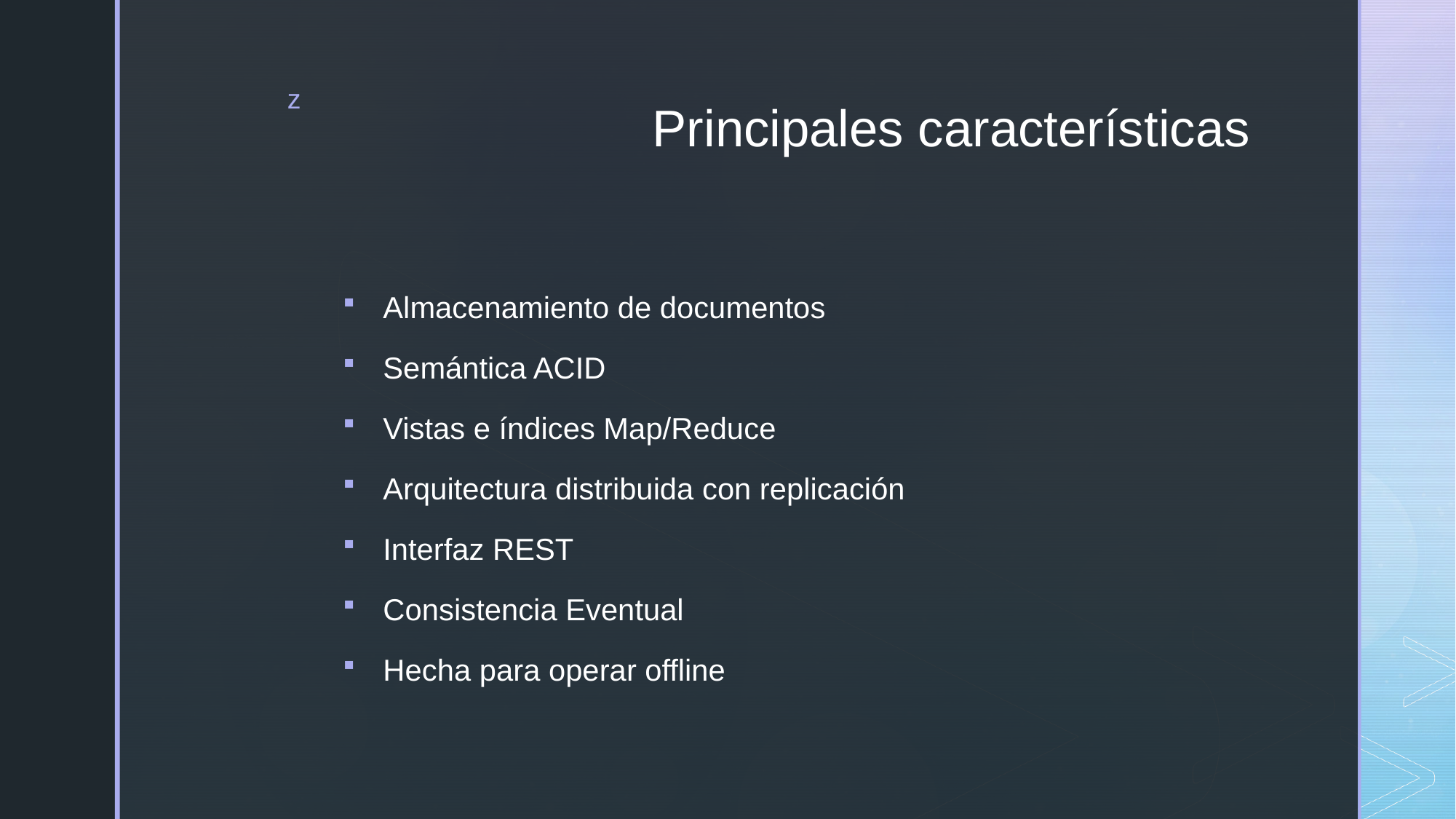

# Principales características
Almacenamiento de documentos
Semántica ACID
Vistas e índices Map/Reduce
Arquitectura distribuida con replicación
Interfaz REST
Consistencia Eventual
Hecha para operar offline